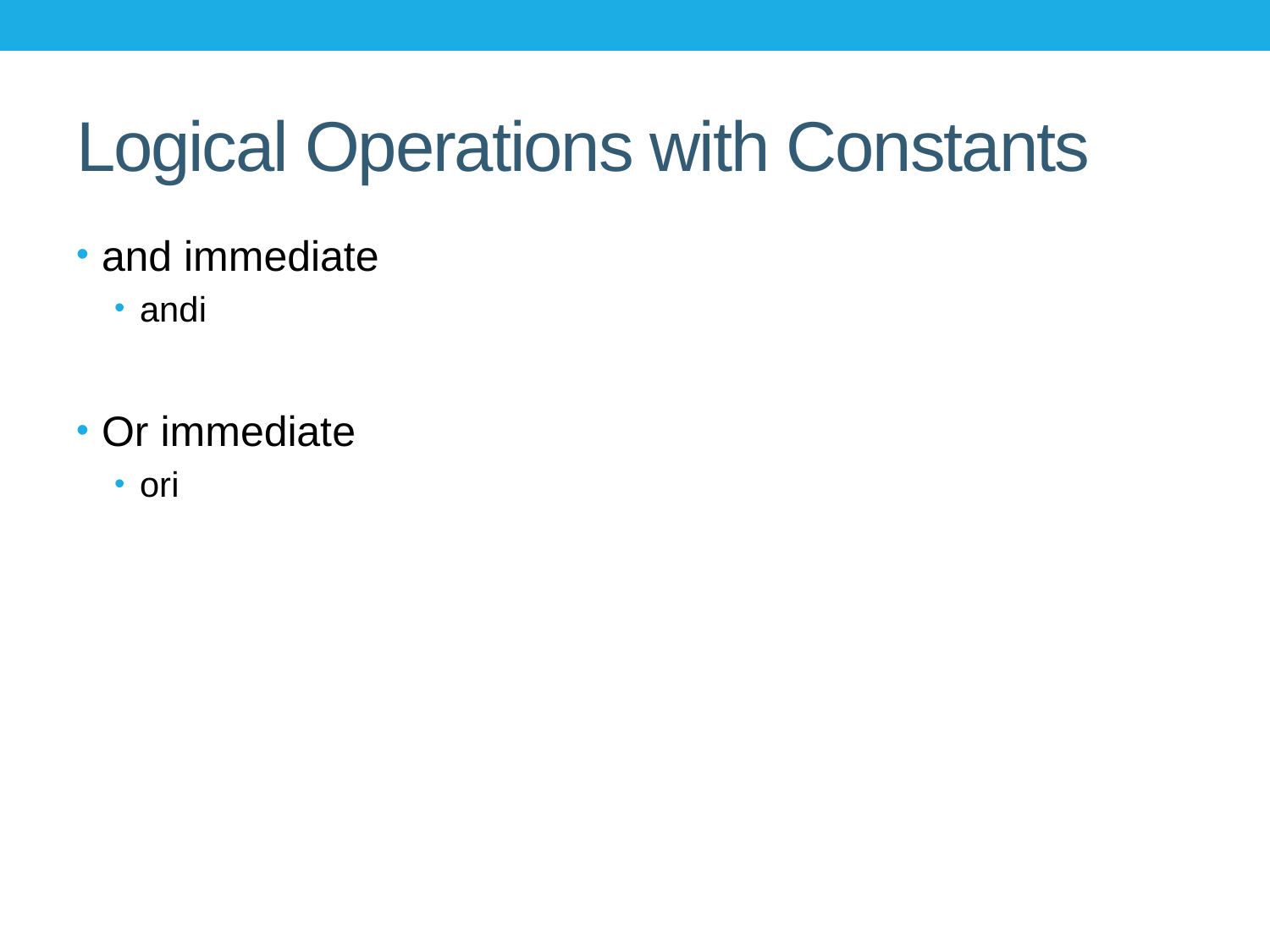

# Logical Operations with Constants
and immediate
andi

Or immediate
ori